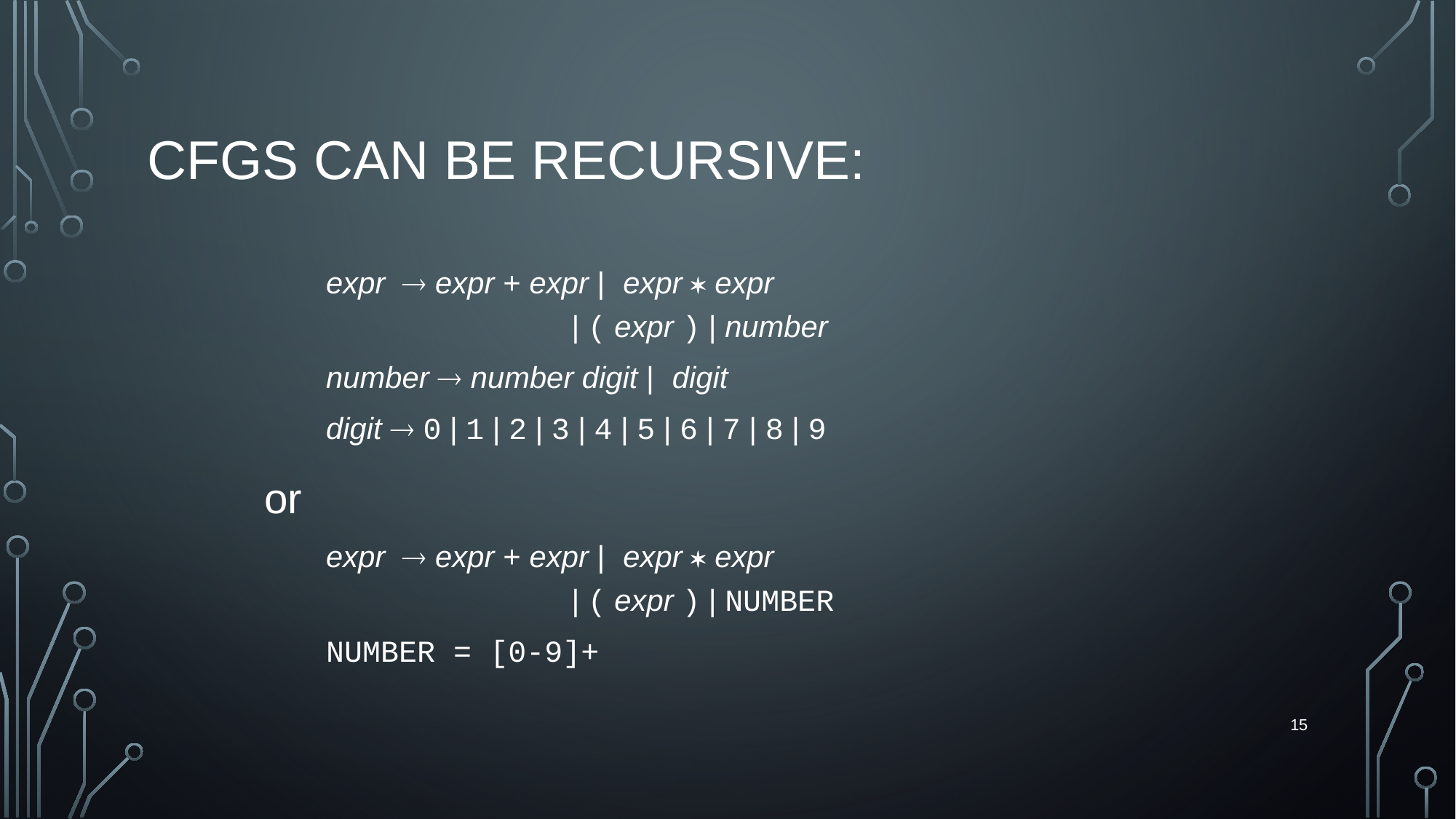

# CFGs can be recursive:
expr  → expr + expr | expr ∗ expr
		| ( expr ) | number
number → number digit | digit
digit → 0 | 1 | 2 | 3 | 4 | 5 | 6 | 7 | 8 | 9
or
expr  → expr + expr | expr ∗ expr
		| ( expr ) | NUMBER
NUMBER = [0-9]+

15